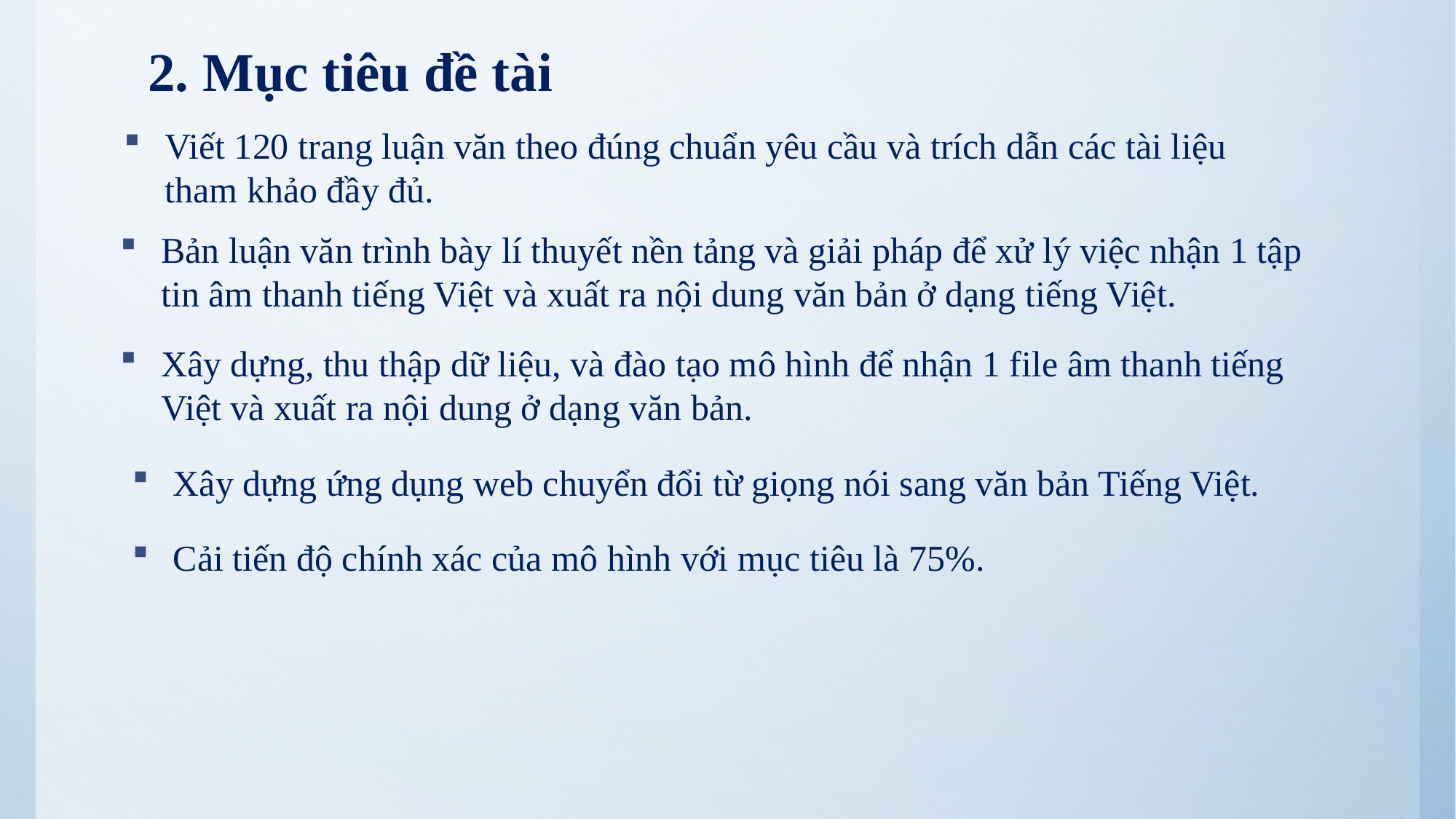

2. Mục tiêu đề tài

Viết 120 trang luận văn theo đúng chuẩn yêu cầu và trích dẫn các tài liệu tham khảo đầy đủ.
Bản luận văn trình bày lí thuyết nền tảng và giải pháp để xử lý việc nhận 1 tập tin âm thanh tiếng Việt và xuất ra nội dung văn bản ở dạng tiếng Việt.
Xây dựng, thu thập dữ liệu, và đào tạo mô hình để nhận 1 file âm thanh tiếng Việt và xuất ra nội dung ở dạng văn bản.
Xây dựng ứng dụng web chuyển đổi từ giọng nói sang văn bản Tiếng Việt.
Cải tiến độ chính xác của mô hình với mục tiêu là 75%.